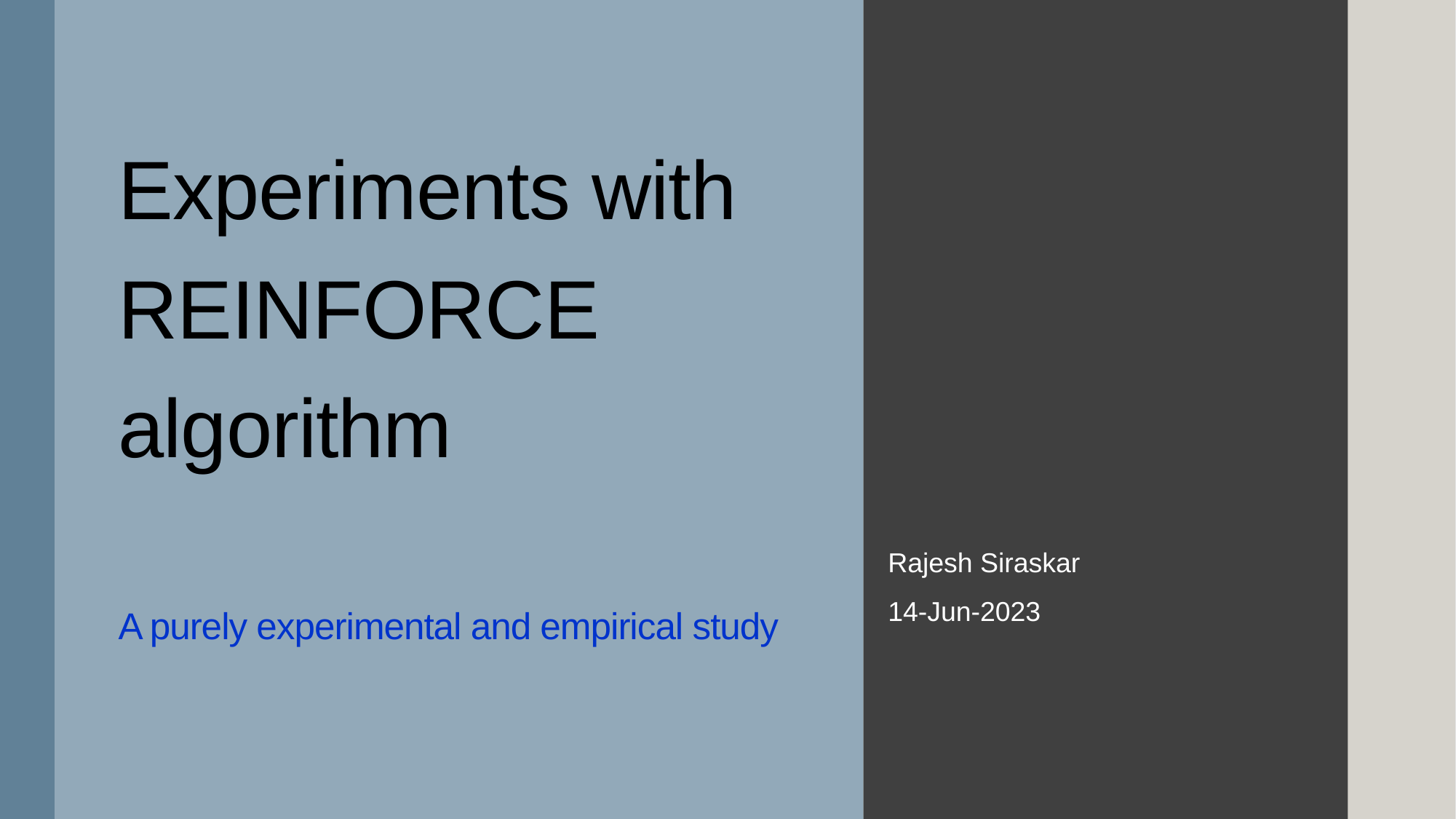

# Experiments with REINFORCE algorithm A purely experimental and empirical study
Rajesh Siraskar
14-Jun-2023